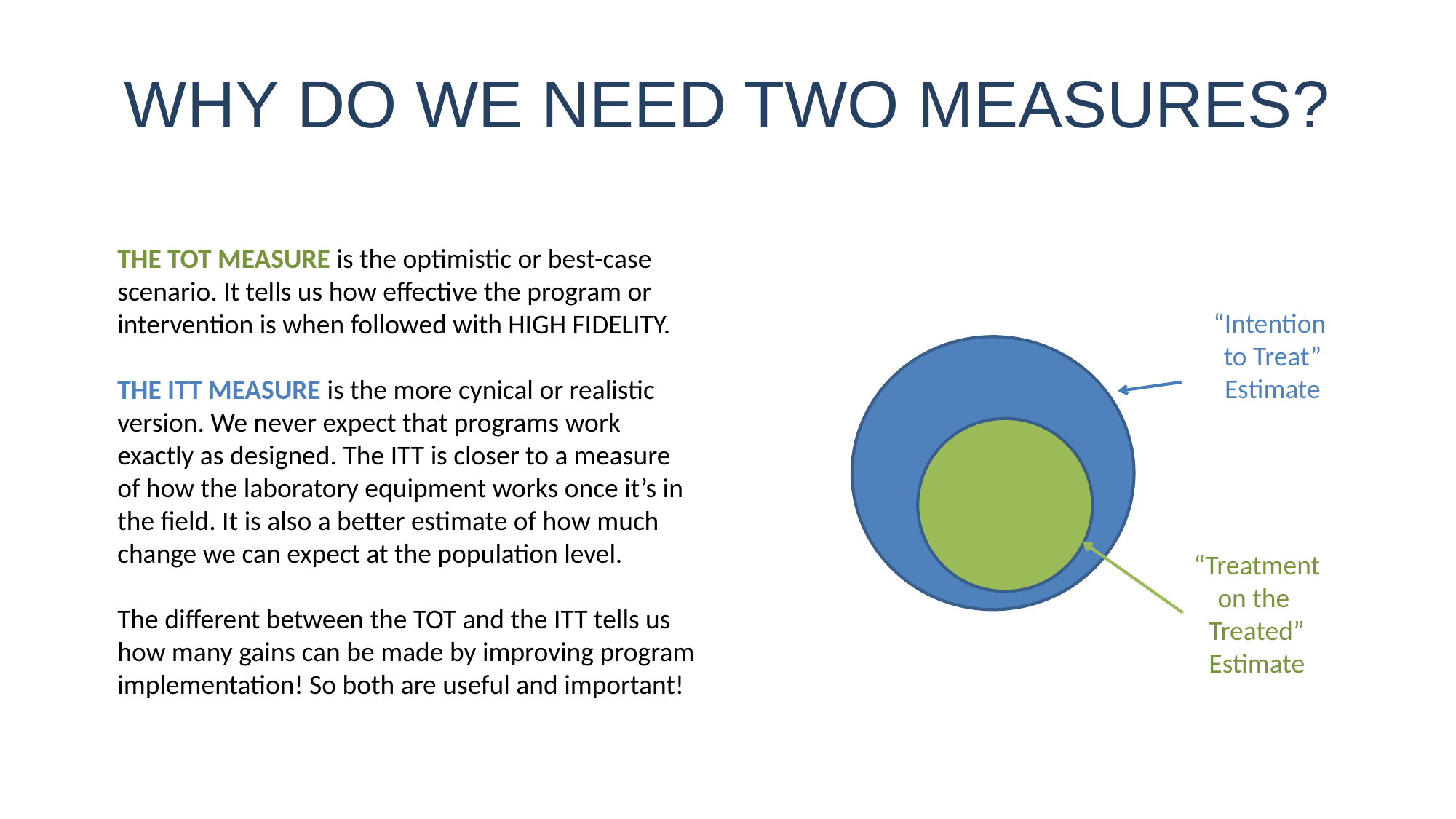

# Why do we need two measures?
The TOT Measure is the optimistic or best-case scenario. It tells us how effective the program or intervention is when followed with HIGH FIDELITY.

The ITT Measure is the more cynical or realistic version. We never expect that programs work exactly as designed. The ITT is closer to a measure of how the laboratory equipment works once it’s in the field. It is also a better estimate of how much change we can expect at the population level.

The different between the TOT and the ITT tells us how many gains can be made by improving program implementation! So both are useful and important!
“Intention
to Treat”
Estimate

“Treatment
on the
Treated”
Estimate